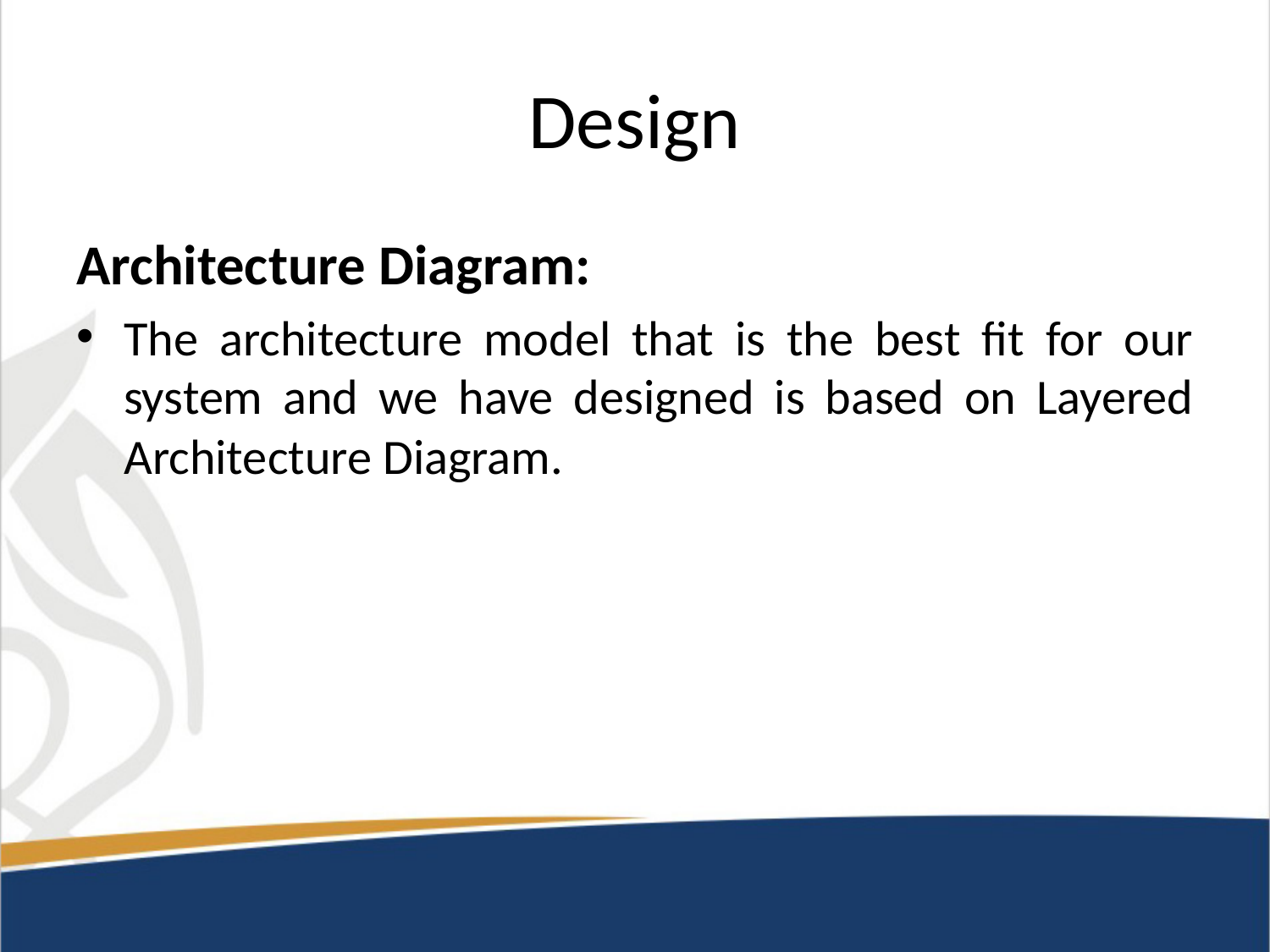

# Design
Architecture Diagram:
The architecture model that is the best fit for our system and we have designed is based on Layered Architecture Diagram.